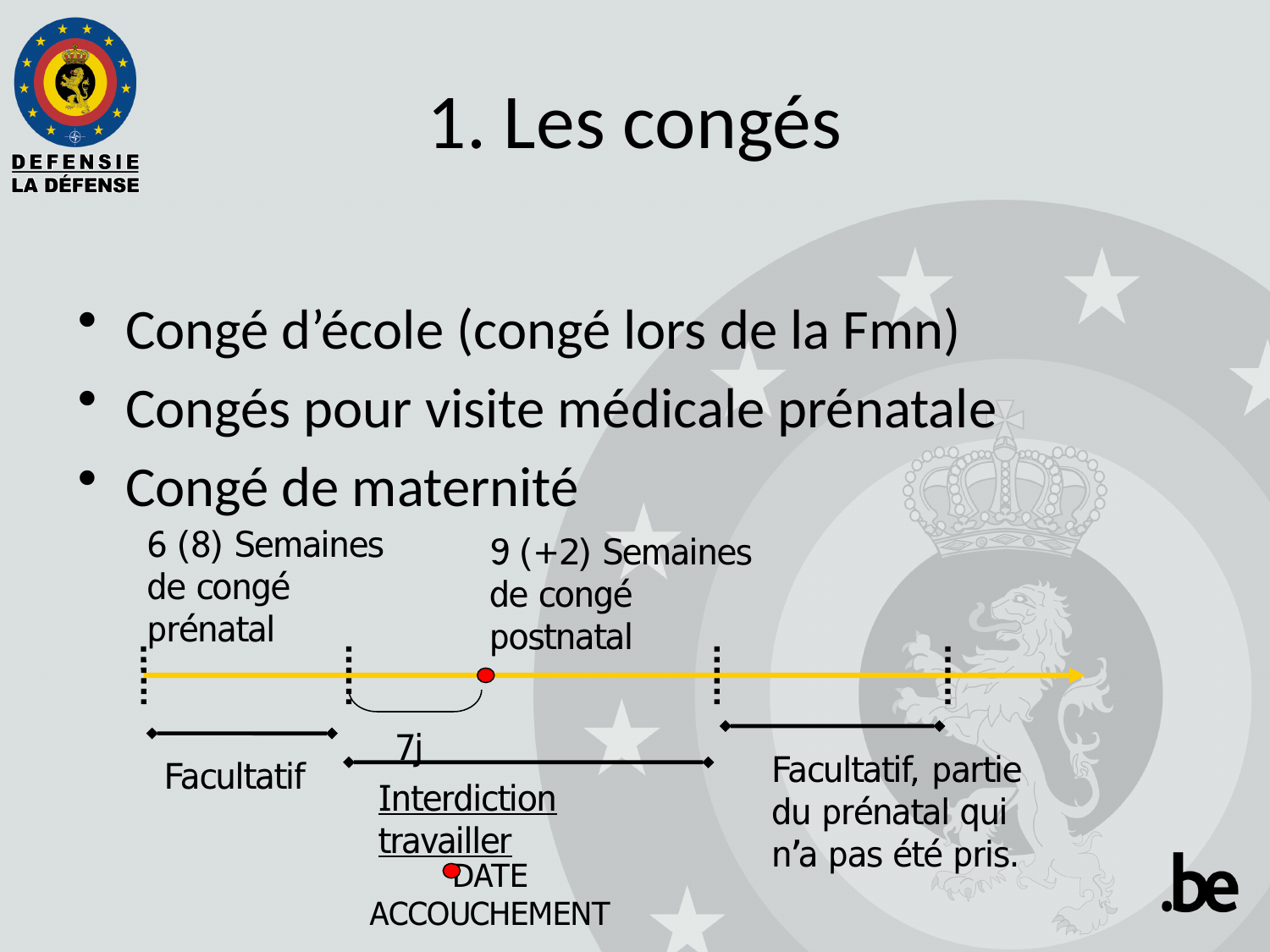

1. Les congés
Congé d’école (congé lors de la Fmn)
Congés pour visite médicale prénatale
Congé de maternité

6 (8) Semaines de congé prénatal
9 (+2) Semaines de congé postnatal

7j

Facultatif, partie du prénatal qui n’a pas été pris.
Facultatif

Interdiction travailler
DATE ACCOUCHEMENT

8